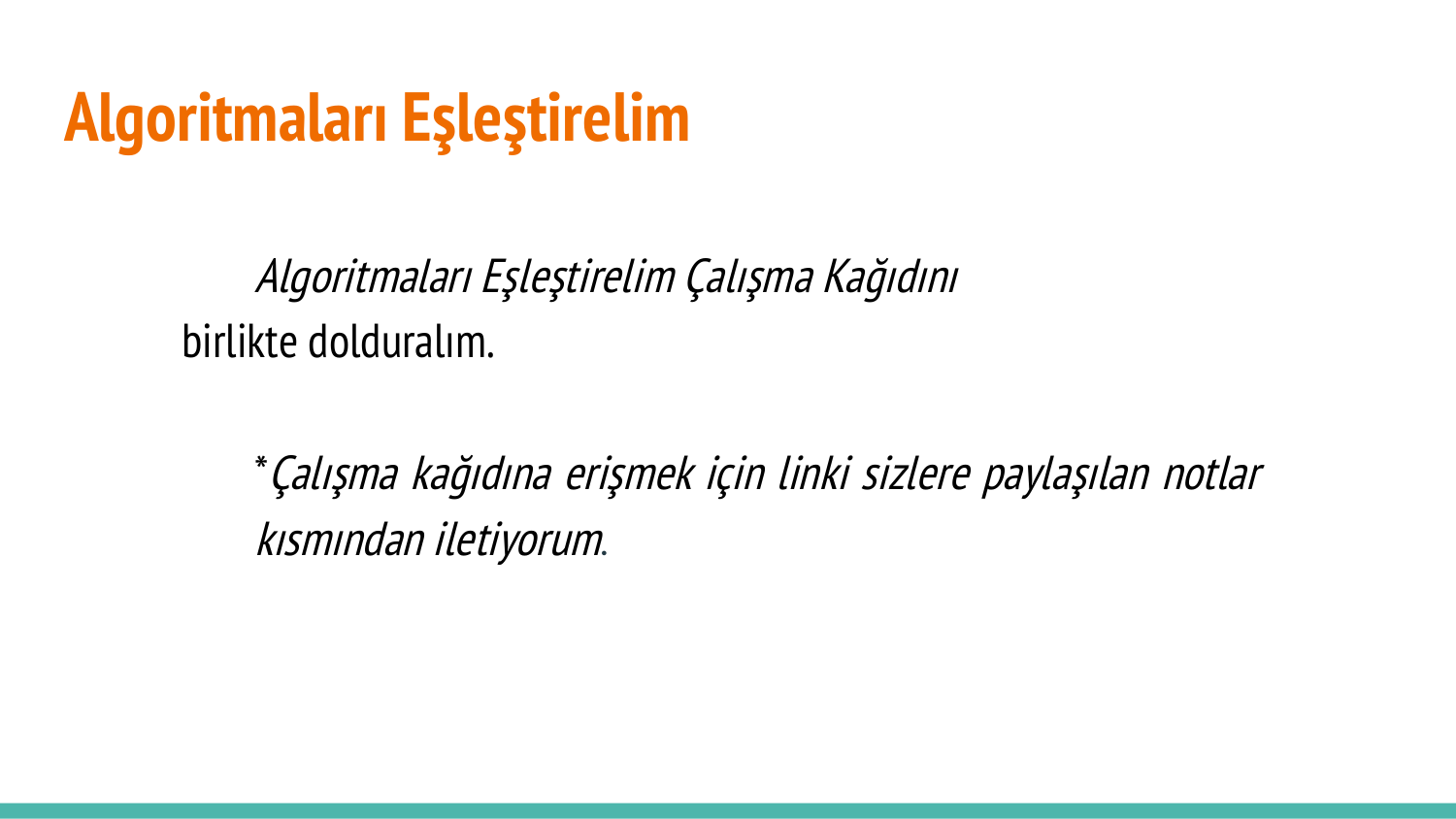

# Algoritmaları Eşleştirelim

Algoritmanın Özellikleri
Algoritmaları Eşleştirelim Çalışma Kağıdını
birlikte dolduralım.

*Çalışma kağıdına erişmek için linki sizlere paylaşılan notlar kısmından iletiyorum.